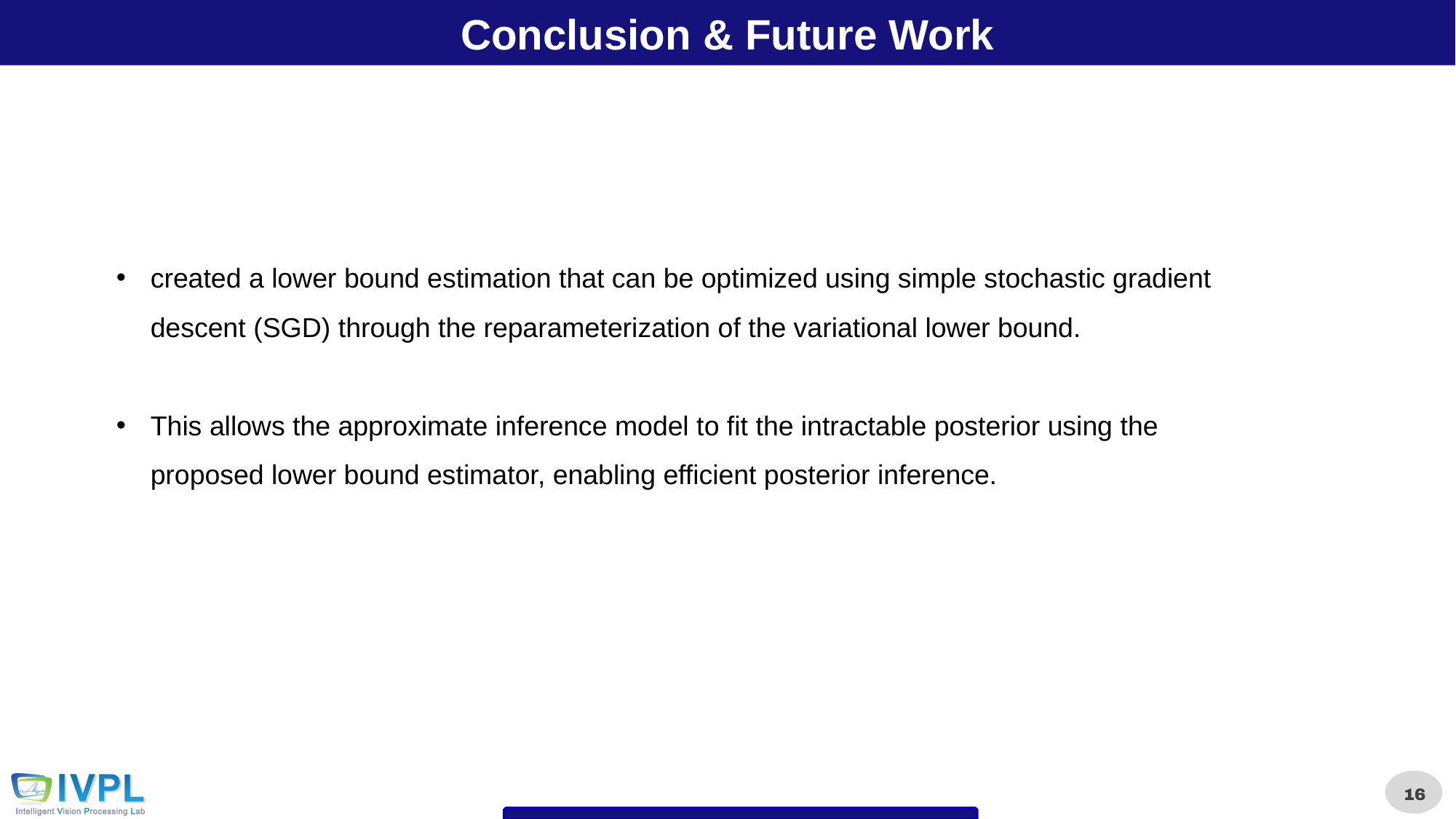

Conclusion & Future Work
created a lower bound estimation that can be optimized using simple stochastic gradient descent (SGD) through the reparameterization of the variational lower bound.

This allows the approximate inference model to fit the intractable posterior using the proposed lower bound estimator, enabling efficient posterior inference.